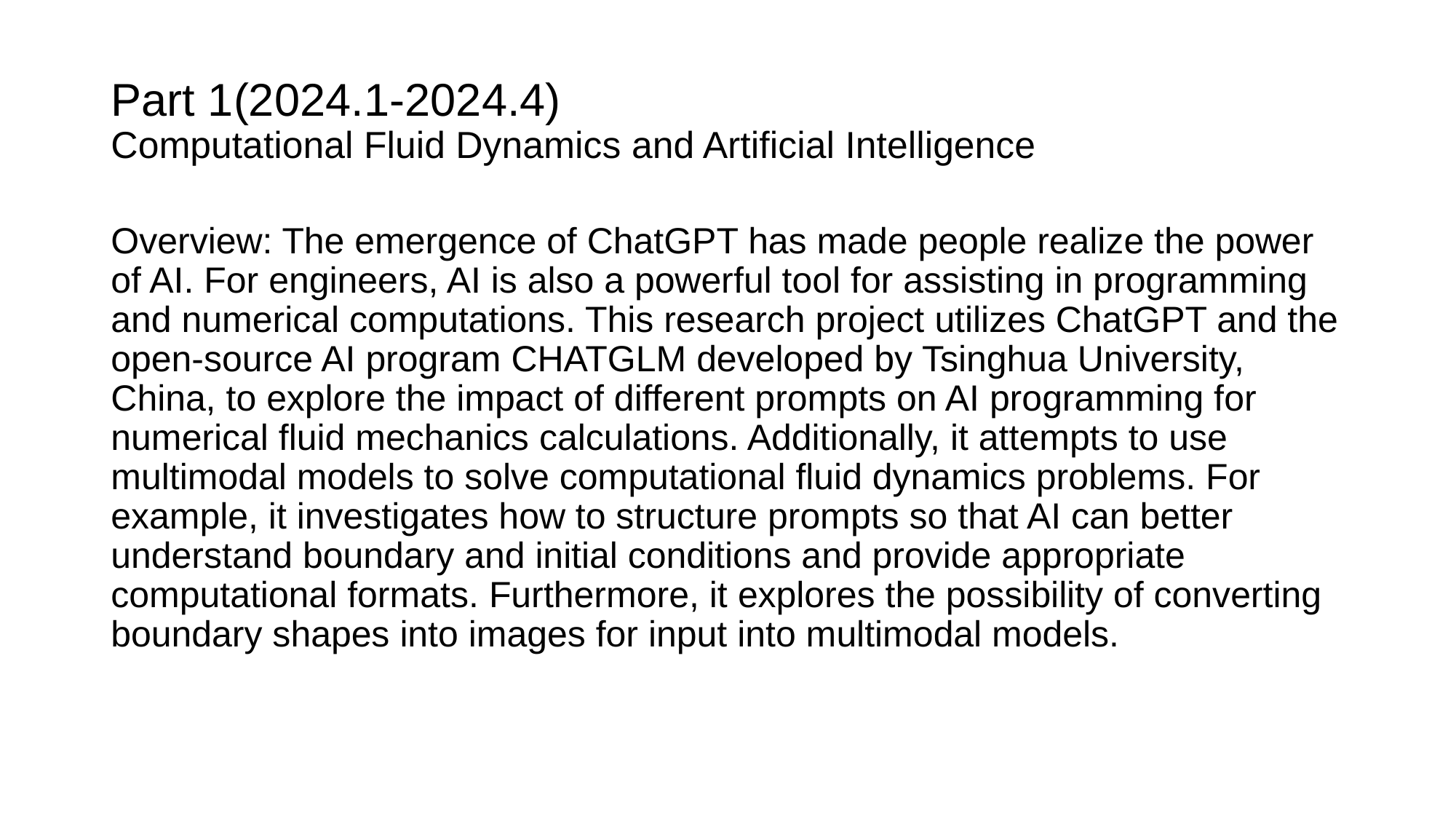

# Part 1(2024.1-2024.4) Computational Fluid Dynamics and Artificial Intelligence
Overview: The emergence of ChatGPT has made people realize the power of AI. For engineers, AI is also a powerful tool for assisting in programming and numerical computations. This research project utilizes ChatGPT and the open-source AI program CHATGLM developed by Tsinghua University, China, to explore the impact of different prompts on AI programming for numerical fluid mechanics calculations. Additionally, it attempts to use multimodal models to solve computational fluid dynamics problems. For example, it investigates how to structure prompts so that AI can better understand boundary and initial conditions and provide appropriate computational formats. Furthermore, it explores the possibility of converting boundary shapes into images for input into multimodal models.